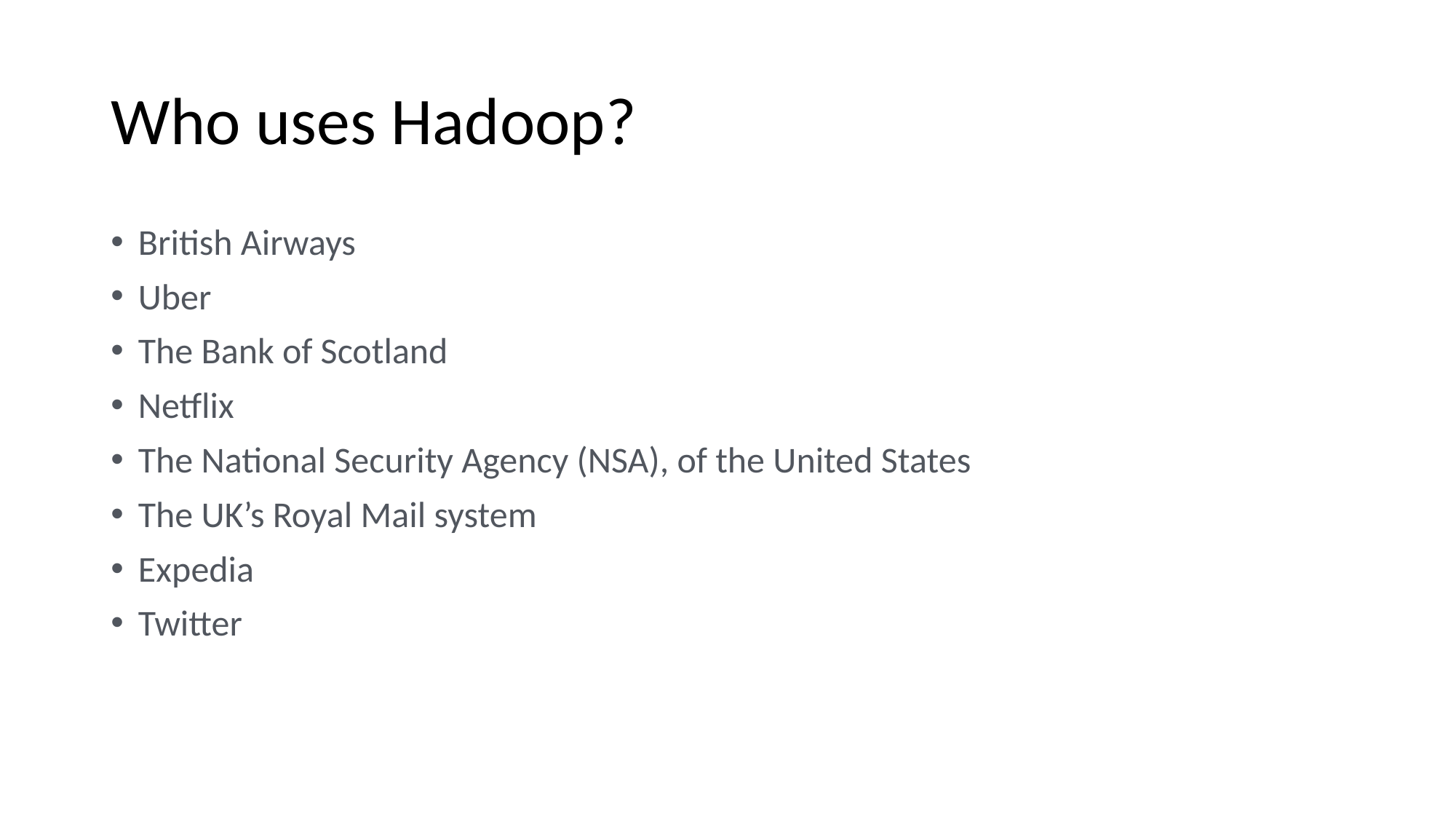

# Who uses Hadoop?
British Airways
Uber
The Bank of Scotland
Netflix
The National Security Agency (NSA), of the United States
The UK’s Royal Mail system
Expedia
Twitter